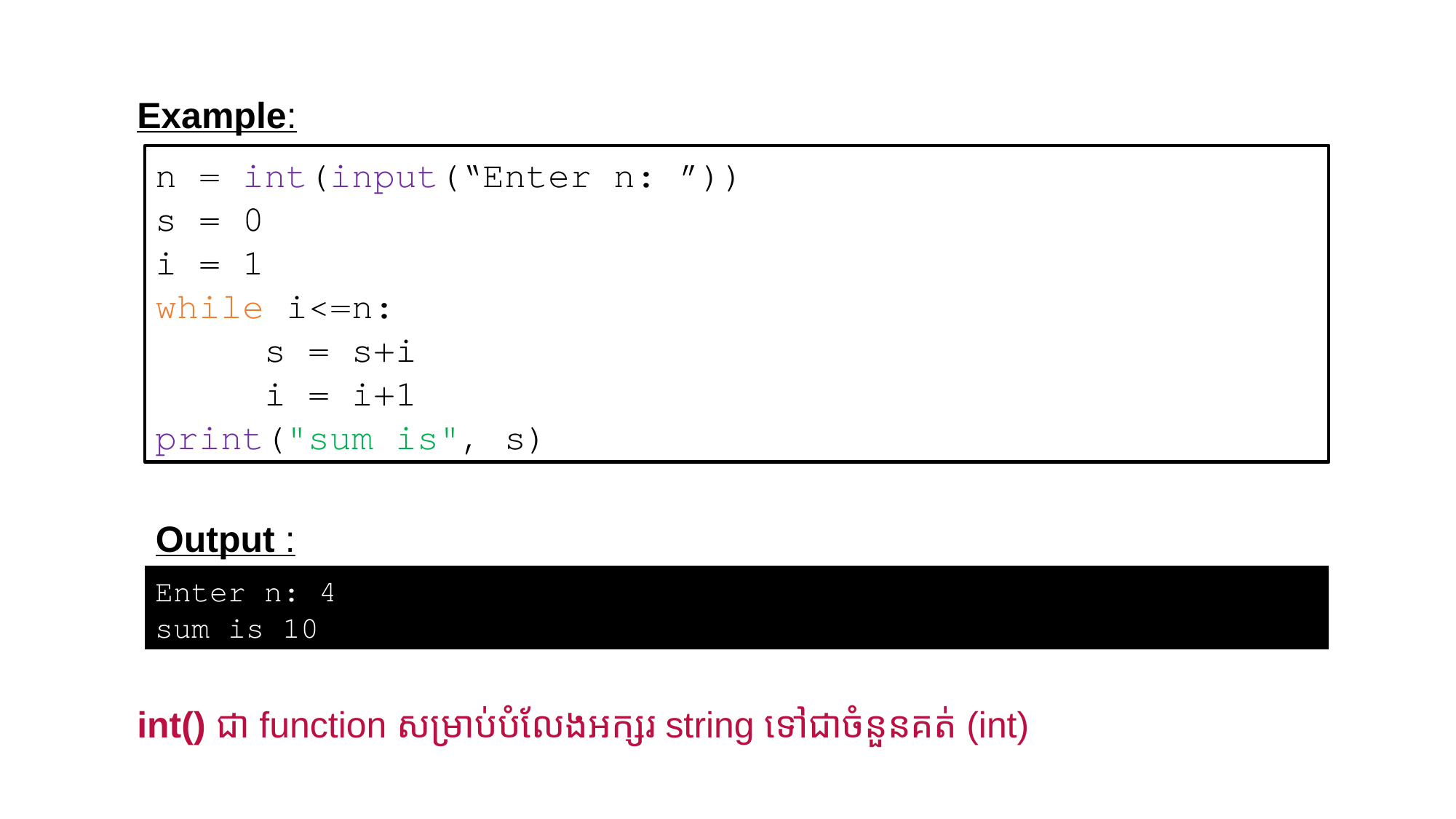

Example:
n = int(input(“Enter n: ”))
s = 0
i = 1
while i<=n:
	s = s+i
	i = i+1
print("sum is", s)
Output :
Enter n: 4
sum is 10
int() ជា function សម្រាប់បំលែងអក្សរ string ទៅជាចំនួនគត់ (int)